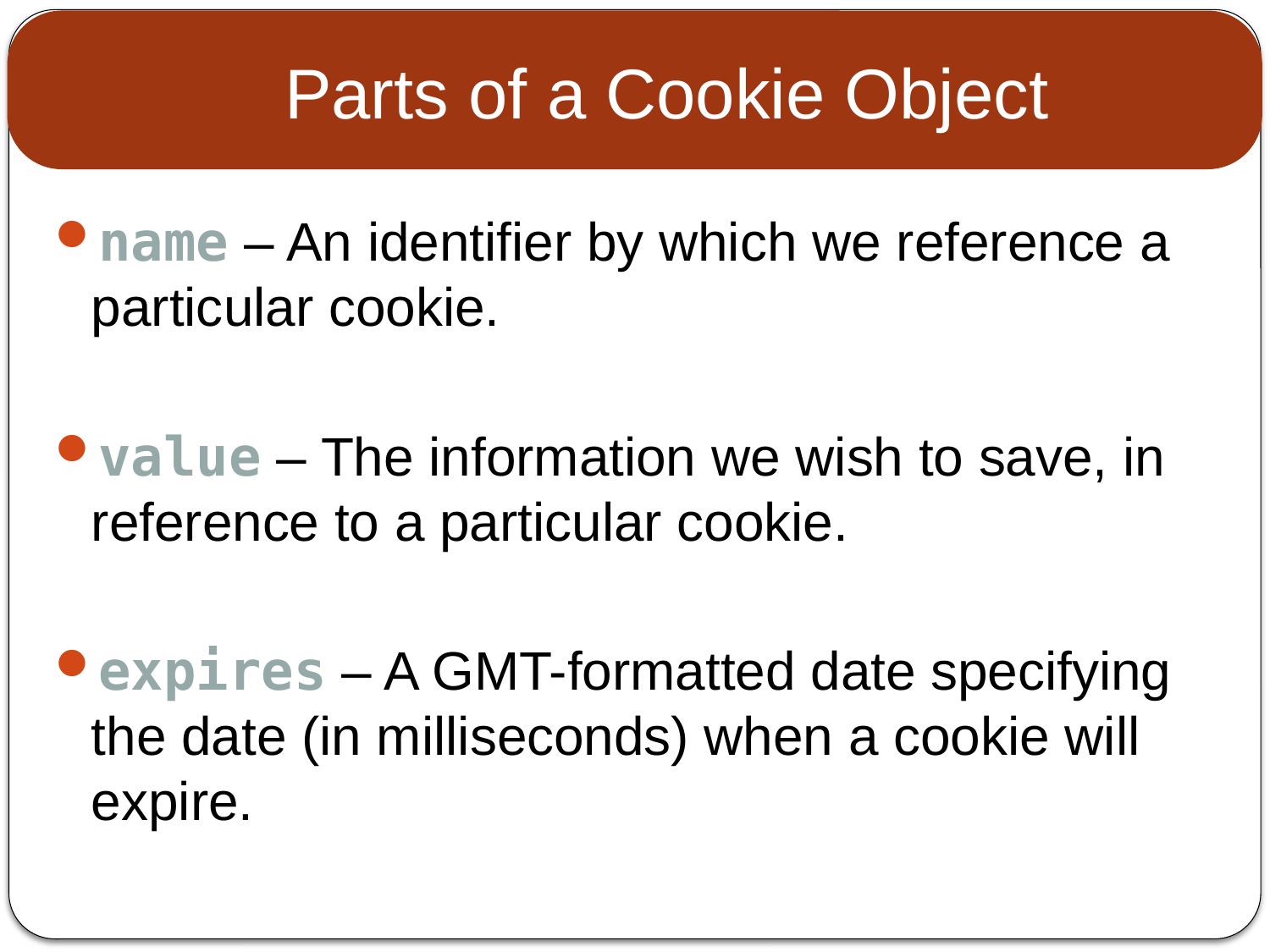

# Parts of a Cookie Object
name – An identifier by which we reference a particular cookie.

value – The information we wish to save, in reference to a particular cookie.

expires – A GMT-formatted date specifying the date (in milliseconds) when a cookie will expire.